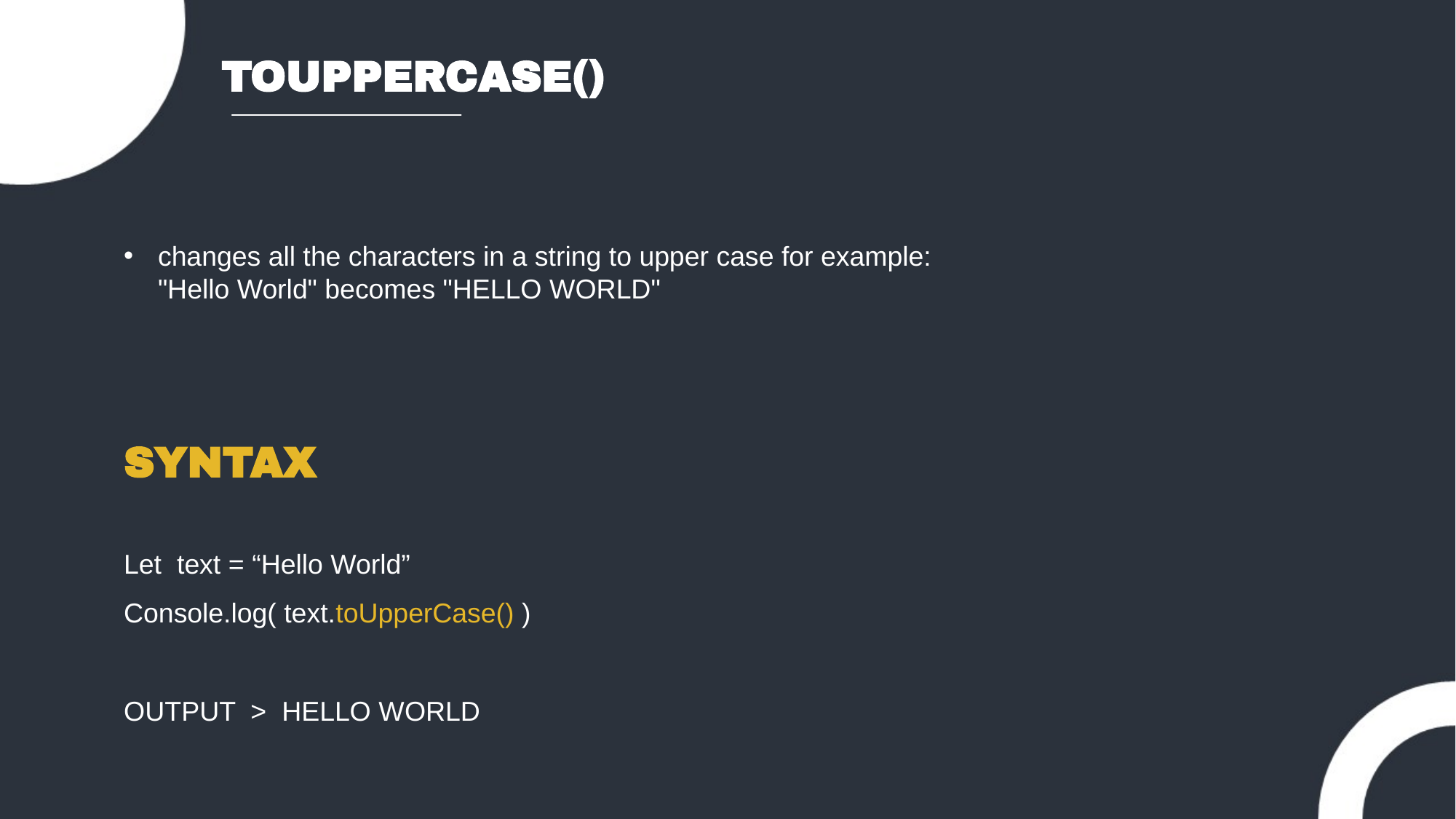

TOUPPERCASE()
changes all the characters in a string to upper case for example: "Hello World" becomes "HELLO WORLD"
SYNTAX
Let  text = “Hello World”
Console.log( text.toUpperCase() )

OUTPUT  >  HELLO WORLD